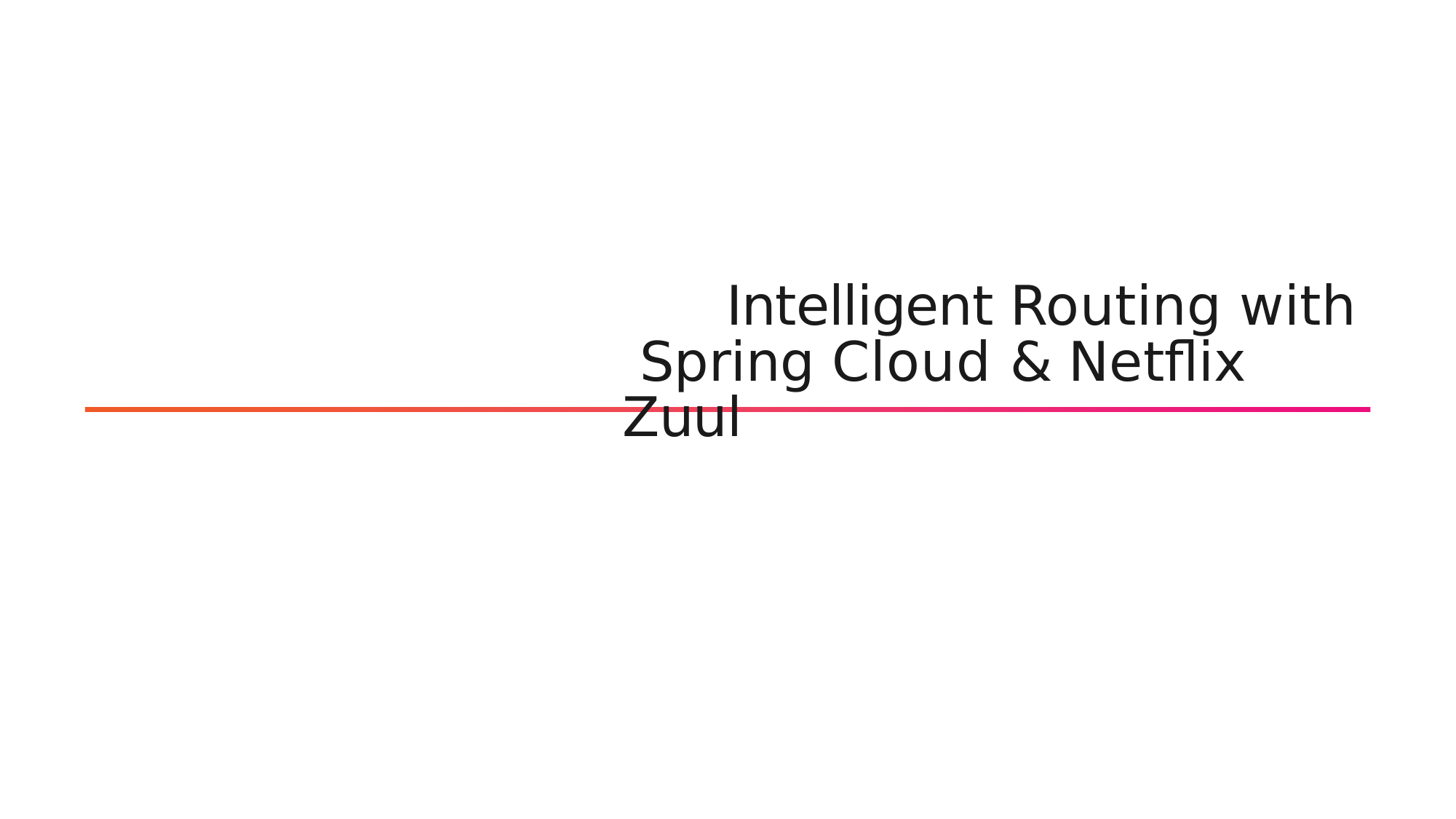

# Intelligent Routing with  Spring Cloud & Netflix Zuul